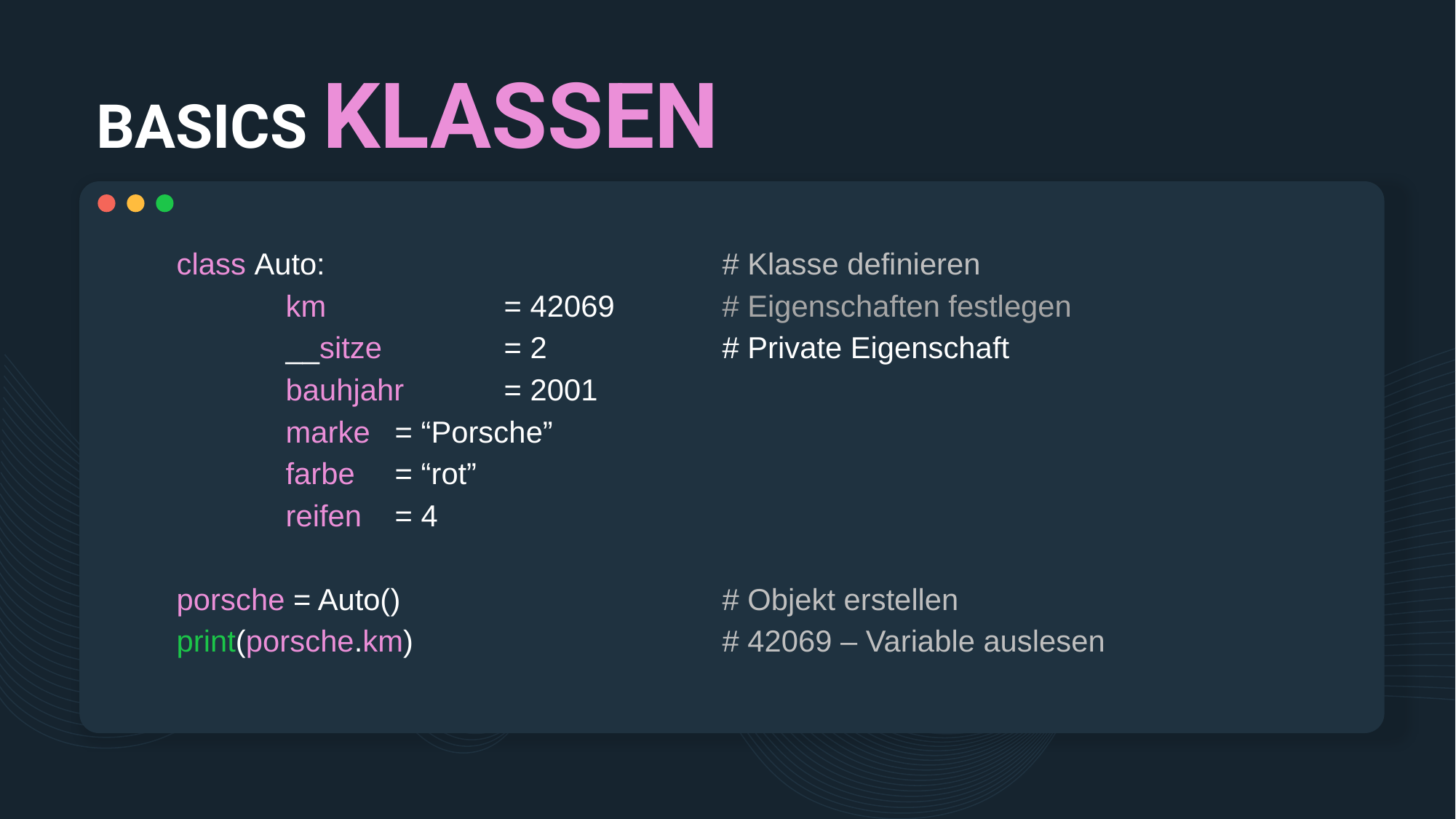

# BASICS KLASSEN
class Auto:				# Klasse definieren
	km  	 	= 42069	# Eigenschaften festlegen
	__sitze  	= 2		# Private Eigenschaft
	bauhjahr  	= 2001
	marke  	= “Porsche”
	farbe  	= “rot”
	reifen 	= 4

porsche = Auto()			# Objekt erstellen
print(porsche.km)			# 42069 – Variable auslesen